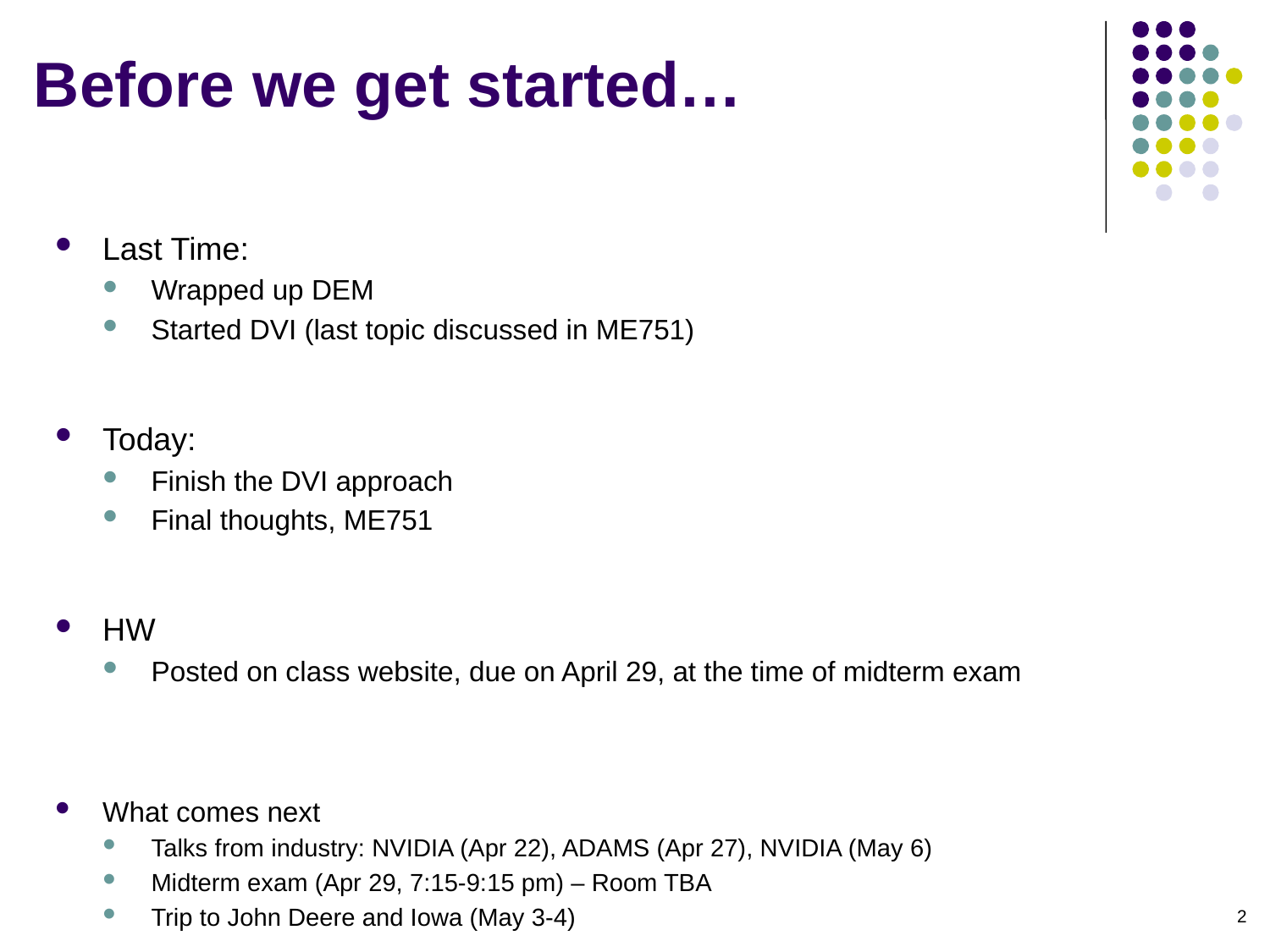

# Before we get started…
Last Time:
Wrapped up DEM
Started DVI (last topic discussed in ME751)

Today:
Finish the DVI approach
Final thoughts, ME751

HW
Posted on class website, due on April 29, at the time of midterm exam

What comes next
Talks from industry: NVIDIA (Apr 22), ADAMS (Apr 27), NVIDIA (May 6)
Midterm exam (Apr 29, 7:15-9:15 pm) – Room TBA
Trip to John Deere and Iowa (May 3-4)
2